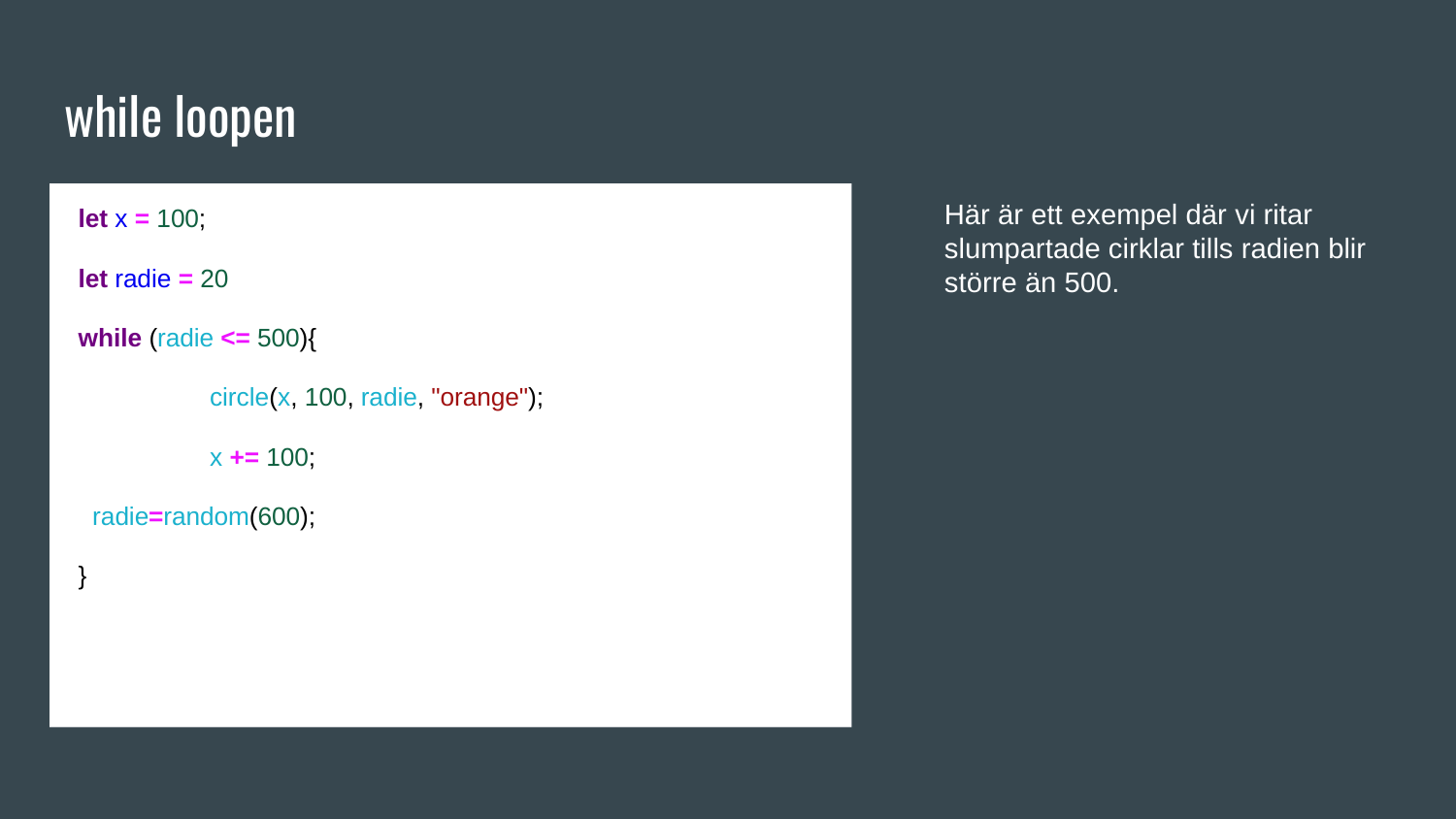

# while loopen
Här är ett exempel där vi ritar slumpartade cirklar tills radien blir större än 500.
  let x = 100;
  let radie = 20
  while (radie <= 500){
  	circle(x, 100, radie, "orange");
  	x += 100;
    radie=random(600);
  }